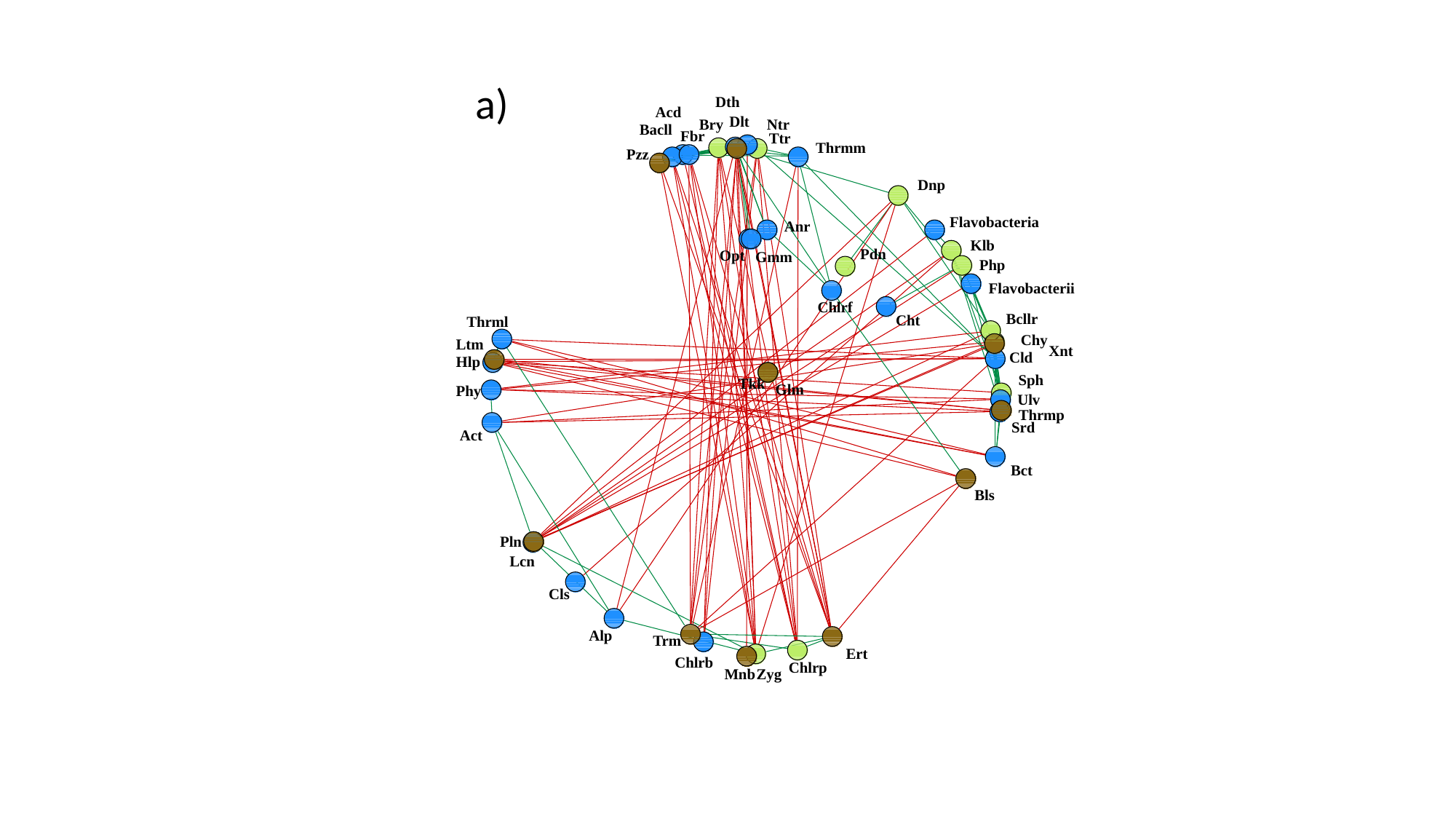

Dth
Acd
Dlt
Bry
Ntr
Bacll
Fbr
Ttr
Thrmm

Pzz

Dnp
Flavobacteria
Anr
Klb
Pdn
Opt
Gmm
Php
Flavobacterii
Chlrf
Bcllr
Cht
Thrml
Chy
Ltm
Xnt
Cld

Hlp

Sph

Tkk

Glm

Phy

Ulv

Thrmp

Srd
Act
Bct
Bls

Pln

Cls

Alp

Trm

Ert

Chlrb
Chlrp
Mnb
Zyg

Lcn
a)